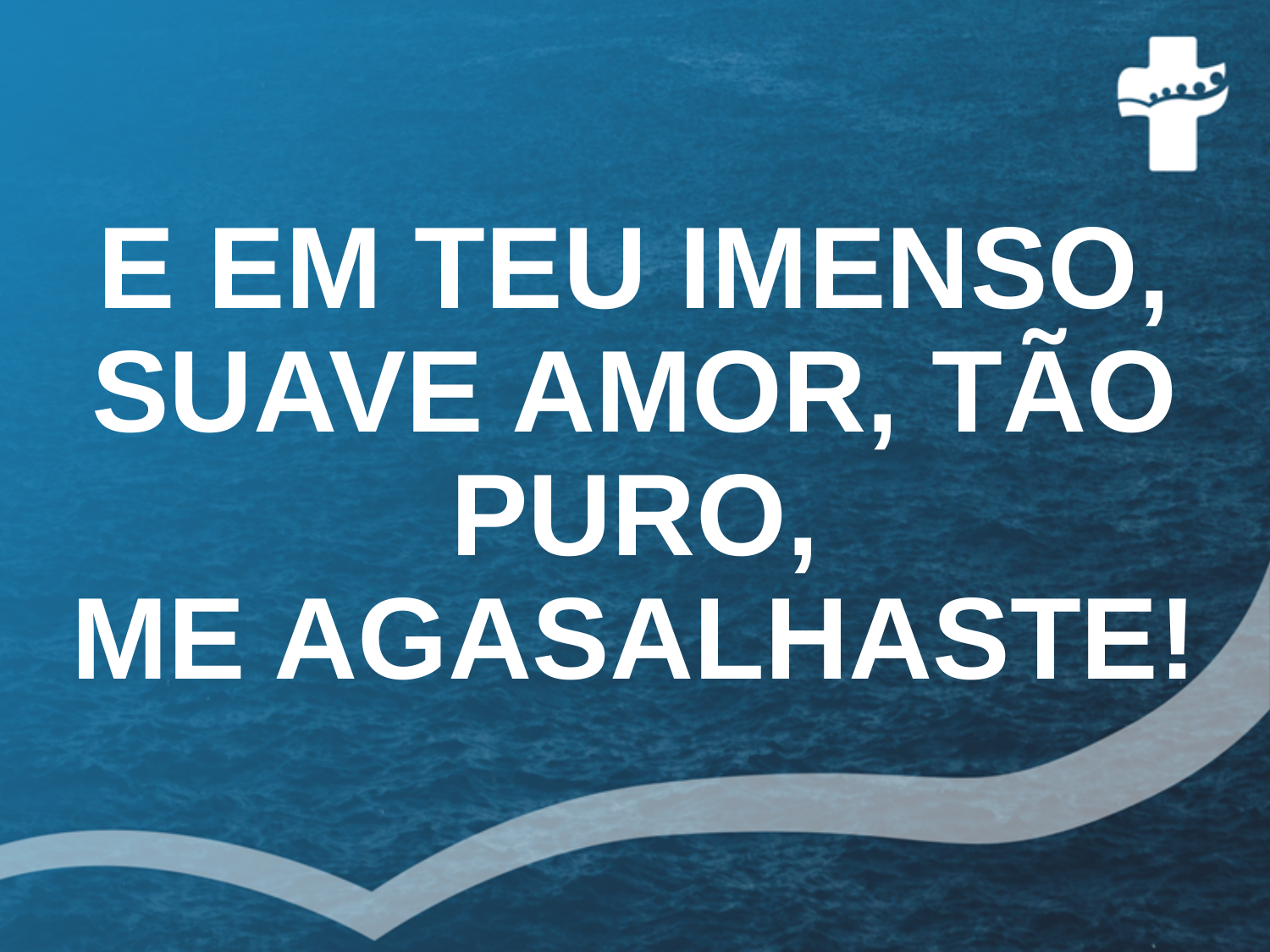

# E EM TEU IMENSO, SUAVE AMOR, TÃO PURO, ME AGASALHASTE!